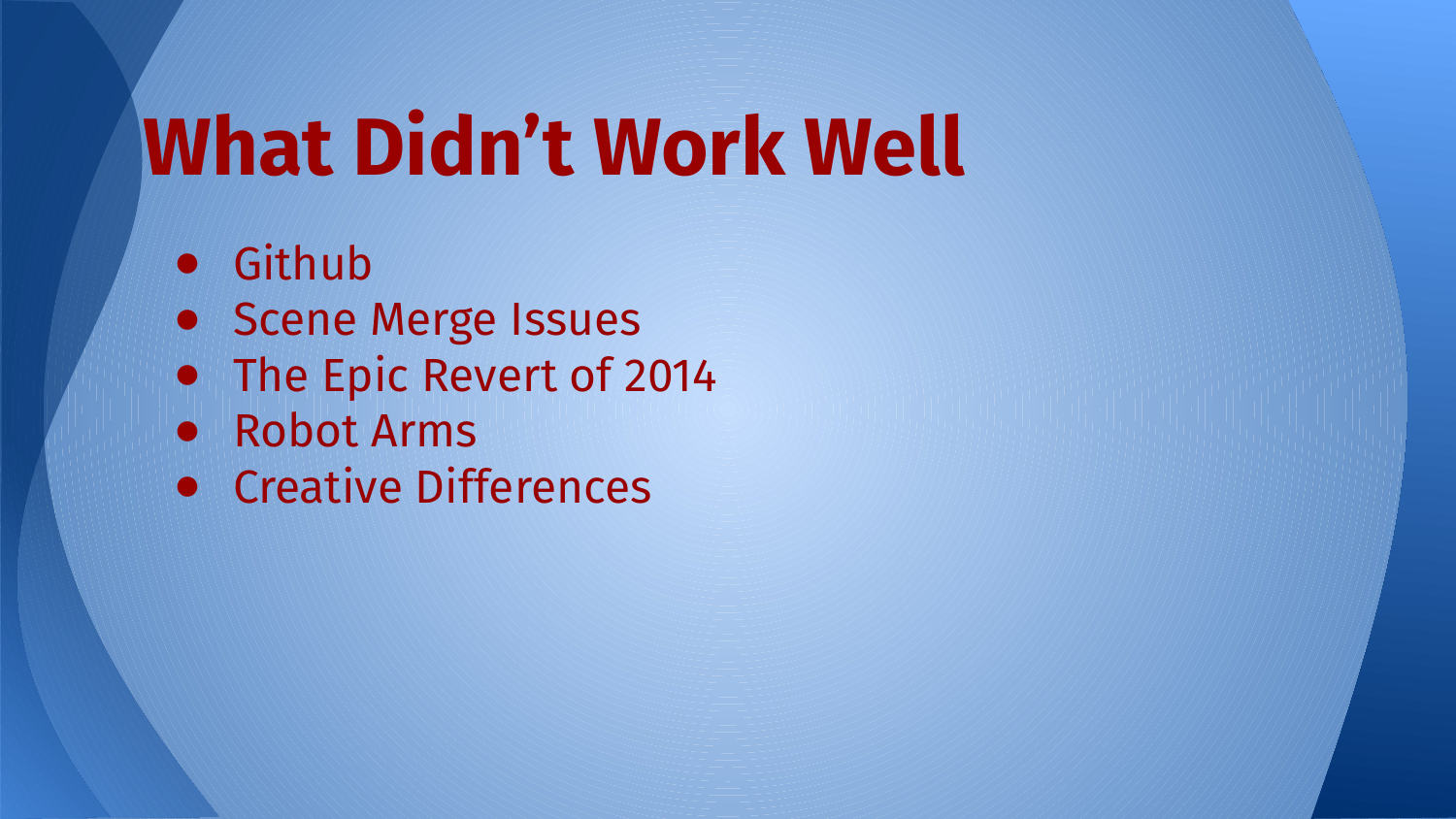

# What Didn’t Work Well
Github
Scene Merge Issues
The Epic Revert of 2014
Robot Arms
Creative Differences